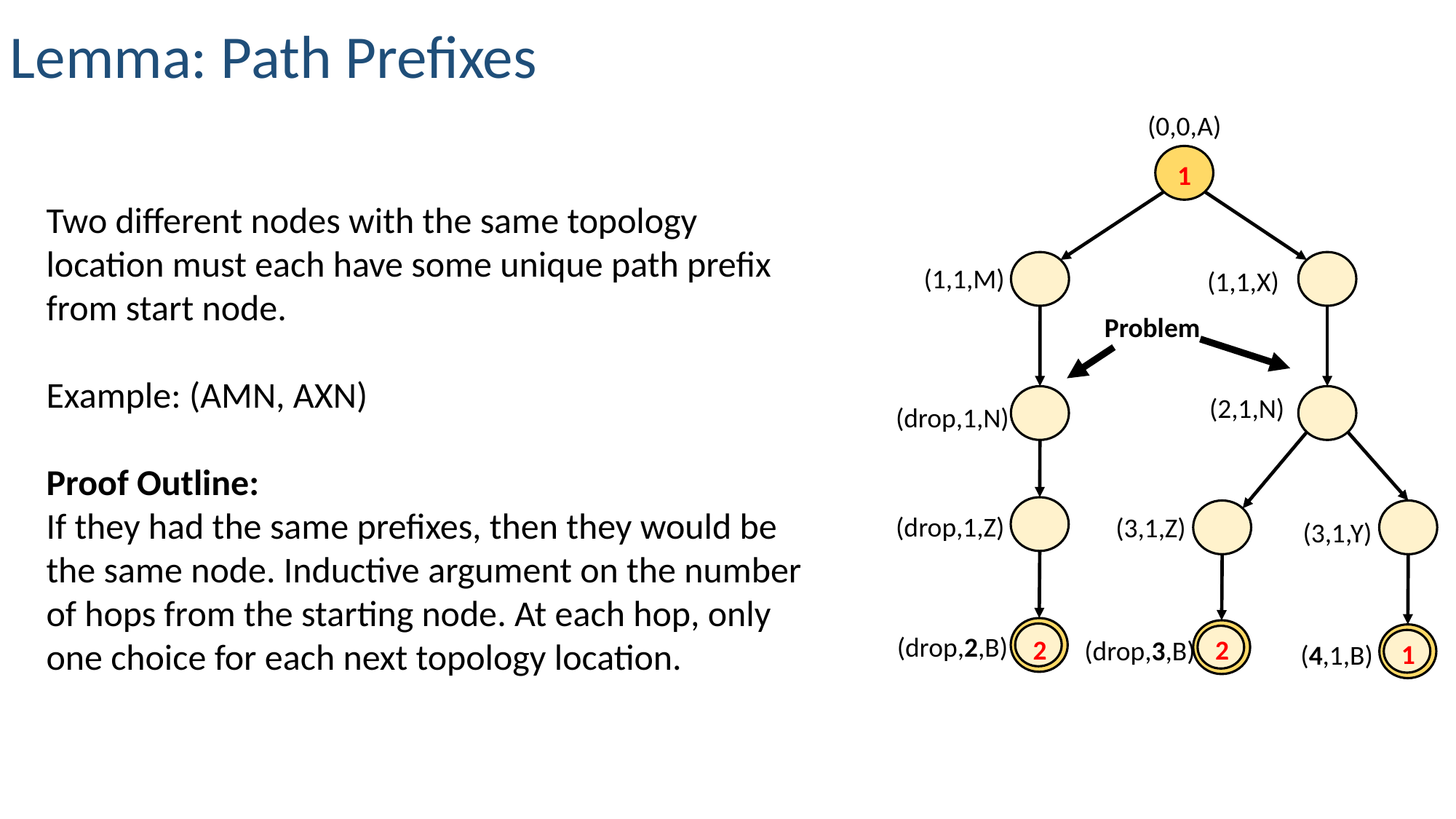

Lemma: Path Prefixes
(0,0,A)

(1,1,M)
(1,1,X)
(2,1,N)

(drop,1,N)

(3,1,Z)
(3,1,Y)

(drop,3,B)
(4,1,B)
1

(drop,1,Z)

(drop,2,B)
2
2
1
Problem
Two different nodes with the same topology location must each have some unique path prefix from start node.

Example: (AMN, AXN)

Proof Outline:
If they had the same prefixes, then they would be the same node. Inductive argument on the number of hops from the starting node. At each hop, only one choice for each next topology location.